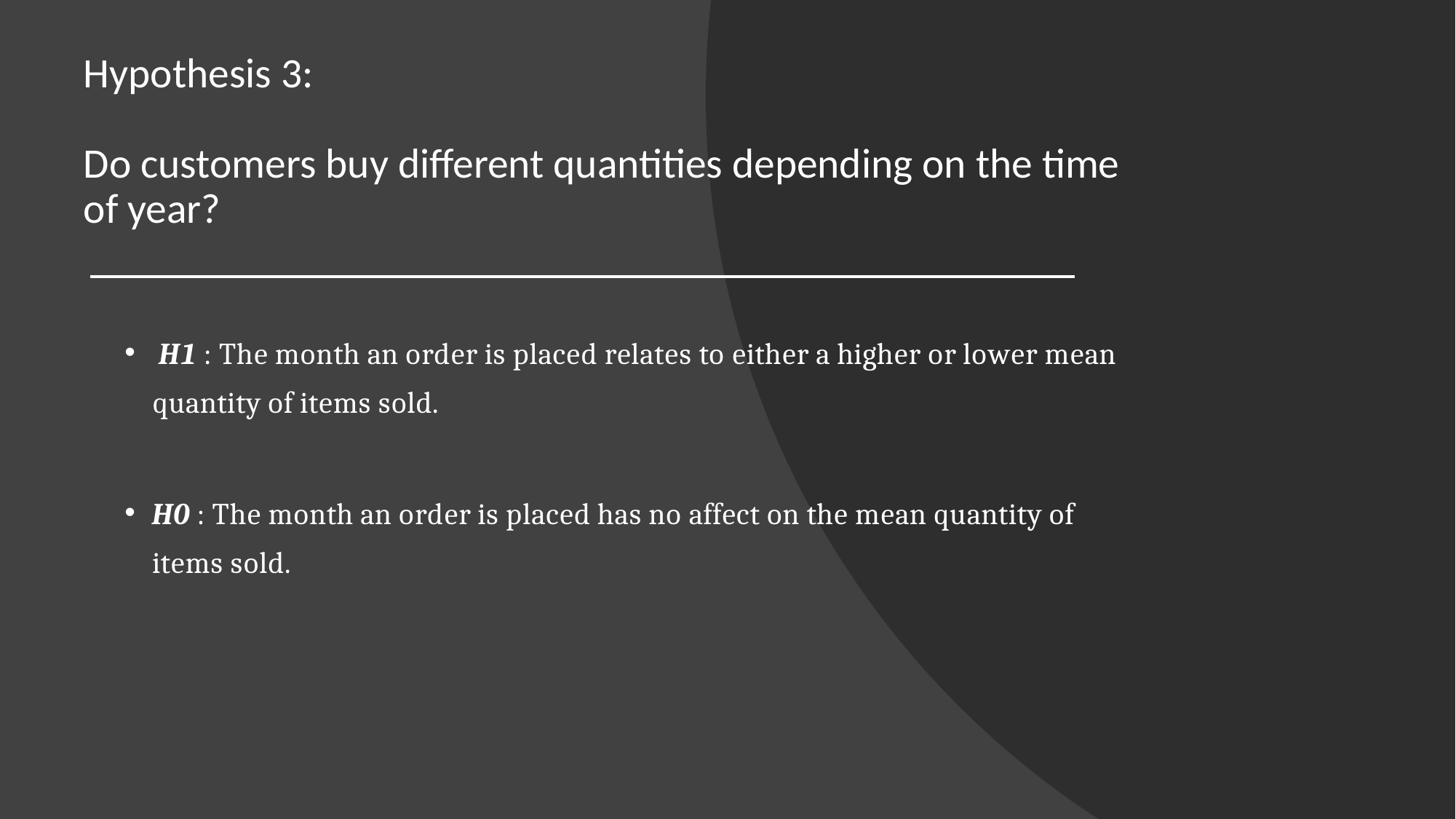

# Hypothesis 3:

Do customers buy different quantities depending on the time of year?

 H1 : The month an order is placed relates to either a higher or lower mean quantity of items sold.

H0 : The month an order is placed has no affect on the mean quantity of items sold.